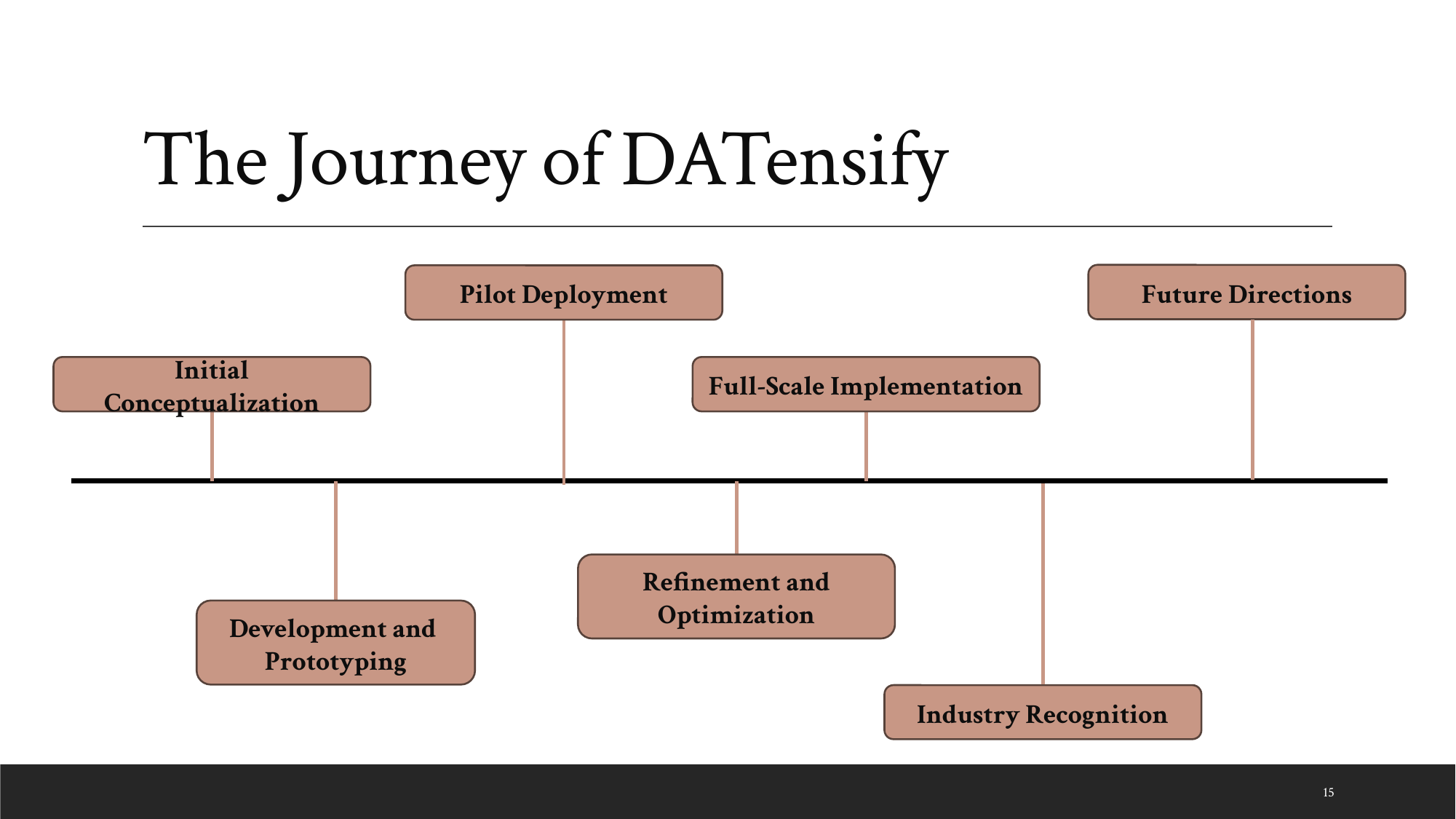

# The Journey of DATensify
Future Directions
Pilot Deployment
Initial Conceptualization
Full-Scale Implementation
Refinement and Optimization
Development and
Prototyping
Industry Recognition
15